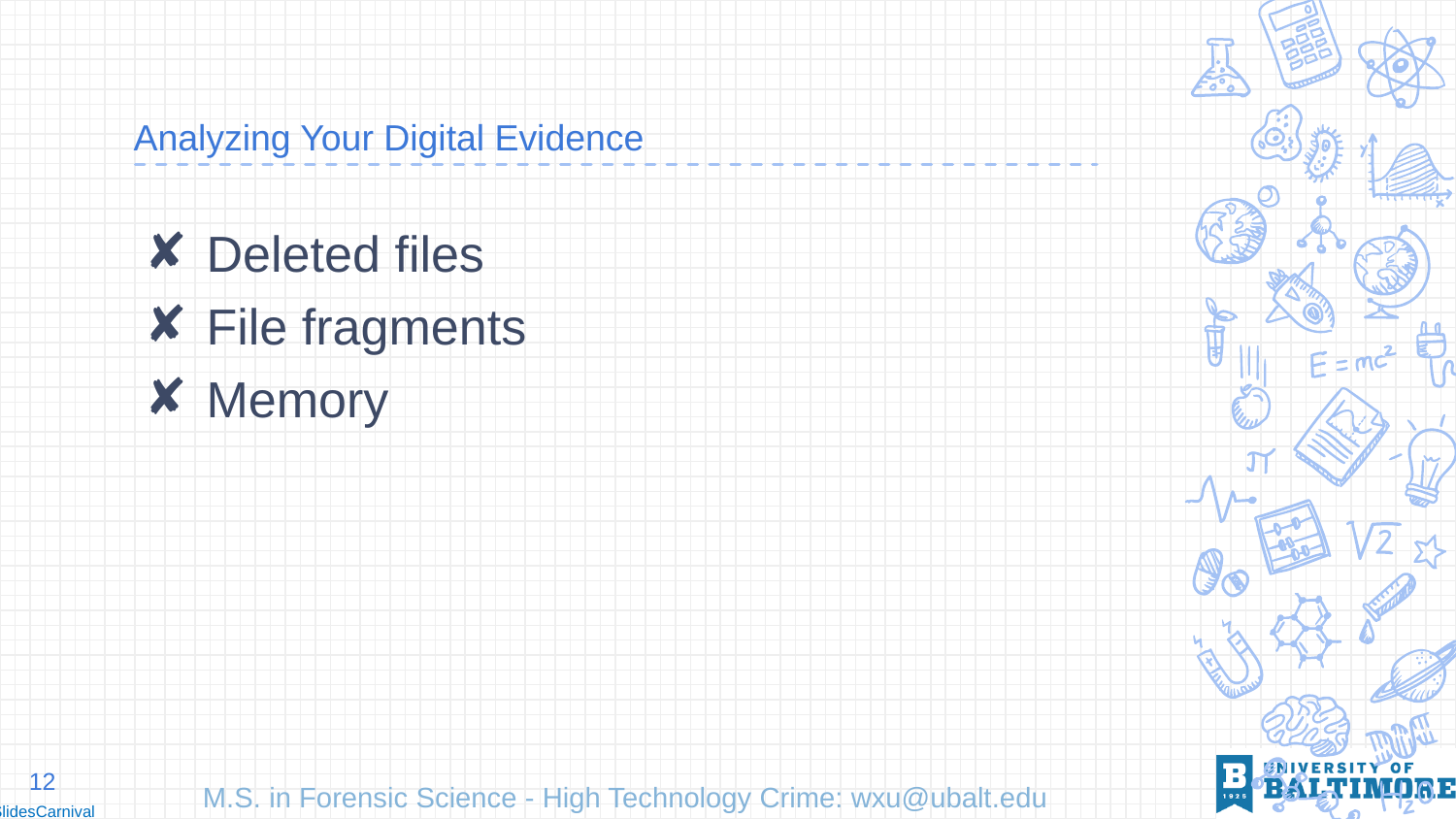

# Analyzing Your Digital Evidence
Deleted files
File fragments
Memory

12